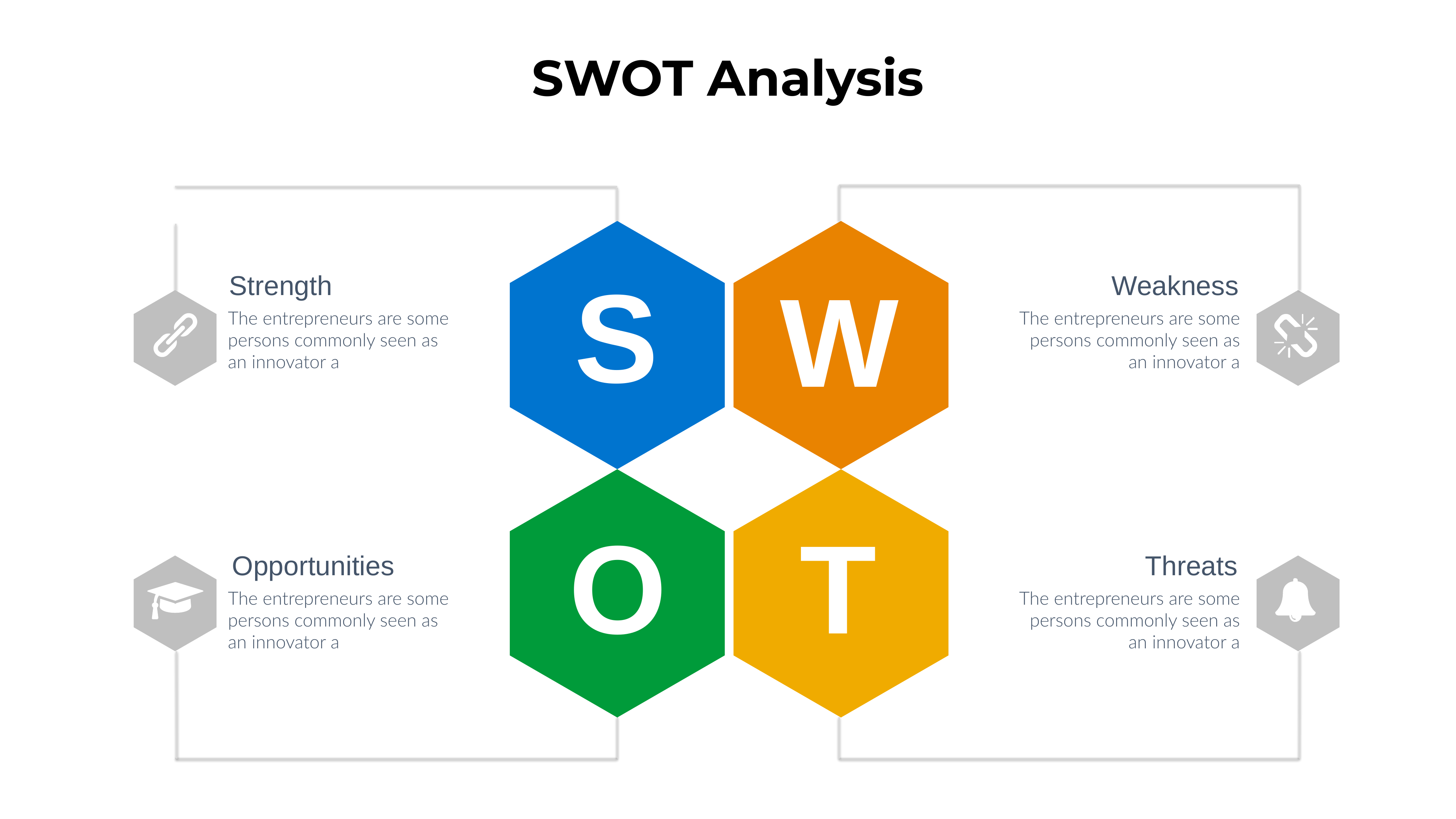

# SWOT Analysis

S
W
Strength
Weakness

The entrepreneurs are some persons commonly seen as an innovator a
The entrepreneurs are some persons commonly seen as an innovator a

T
O
Opportunities
Threats

The entrepreneurs are some persons commonly seen as an innovator a
The entrepreneurs are some persons commonly seen as an innovator a